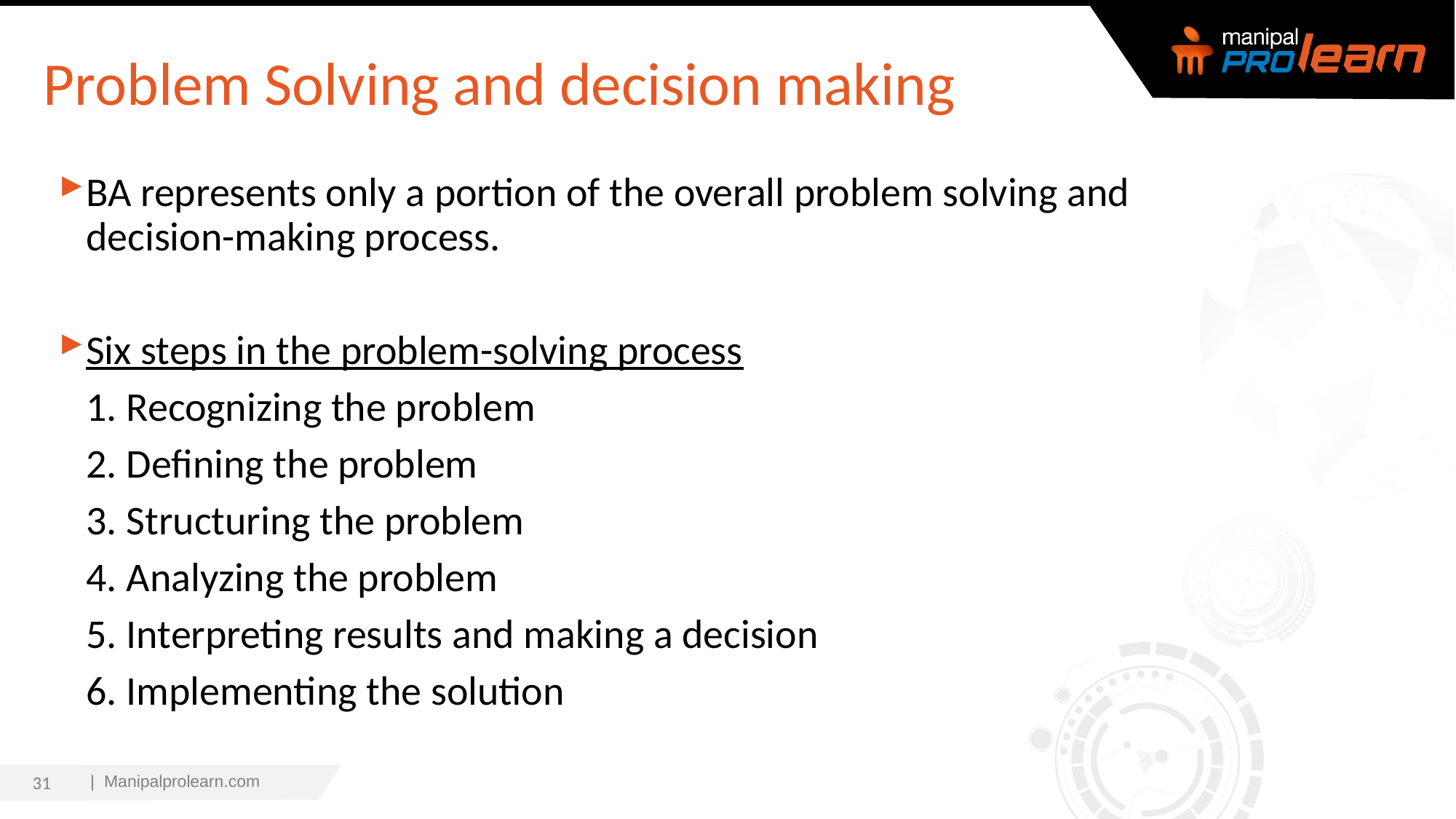

# Problem Solving and decision making
BA represents only a portion of the overall problem solving and decision-making process.

Six steps in the problem-solving process
   1. Recognizing the problem
   2. Defining the problem
   3. Structuring the problem
   4. Analyzing the problem
   5. Interpreting results and making a decision
   6. Implementing the solution

31